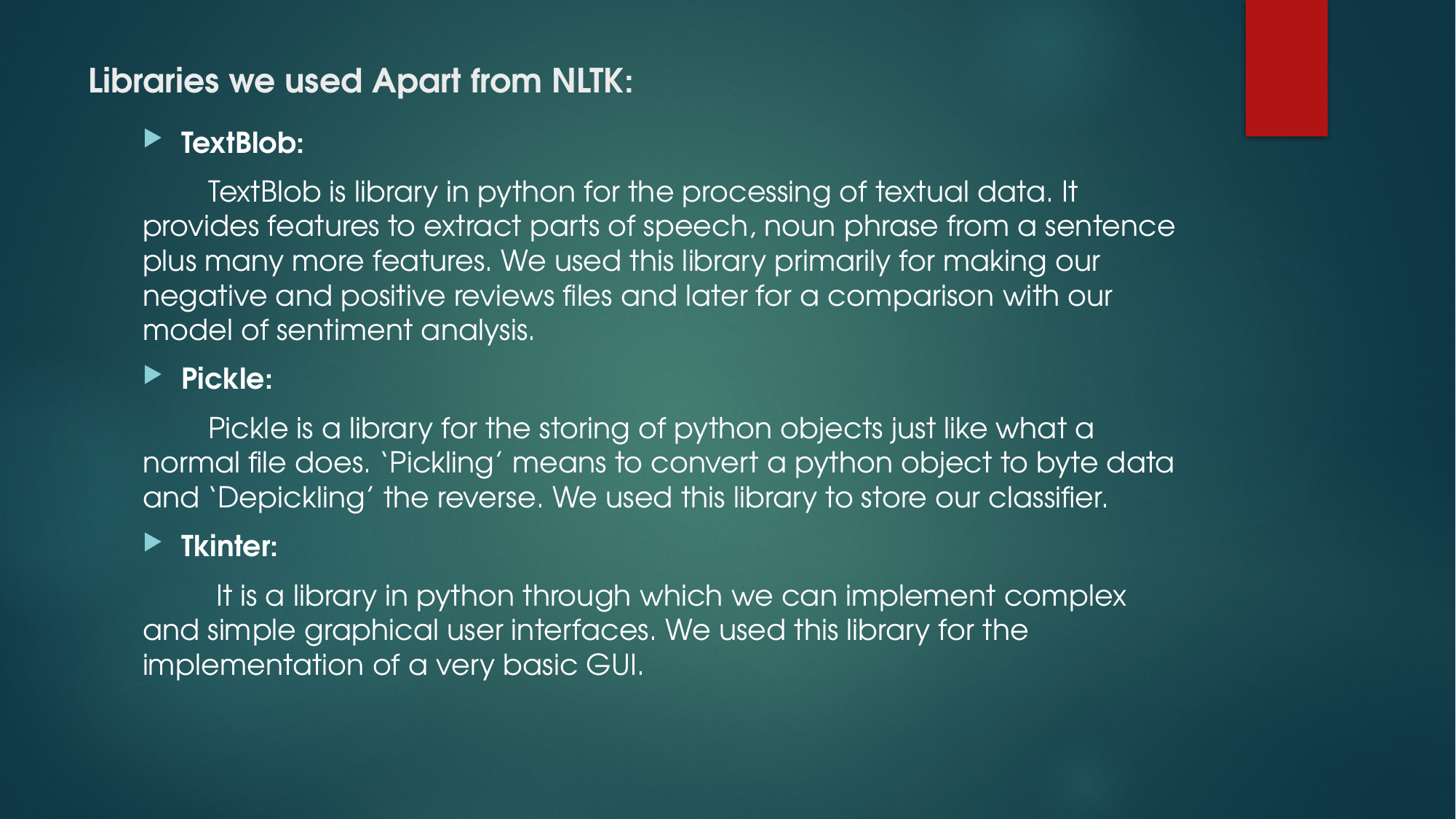

# Libraries we used Apart from NLTK:
TextBlob:
        TextBlob is library in python for the processing of textual data. It provides features to extract parts of speech, noun phrase from a sentence plus many more features. We used this library primarily for making our negative and positive reviews files and later for a comparison with our model of sentiment analysis.
Pickle:
        Pickle is a library for the storing of python objects just like what a normal file does. ‘Pickling’ means to convert a python object to byte data and ‘Depickling’ the reverse. We used this library to store our classifier.
Tkinter:
         It is a library in python through which we can implement complex and simple graphical user interfaces. We used this library for the implementation of a very basic GUI.